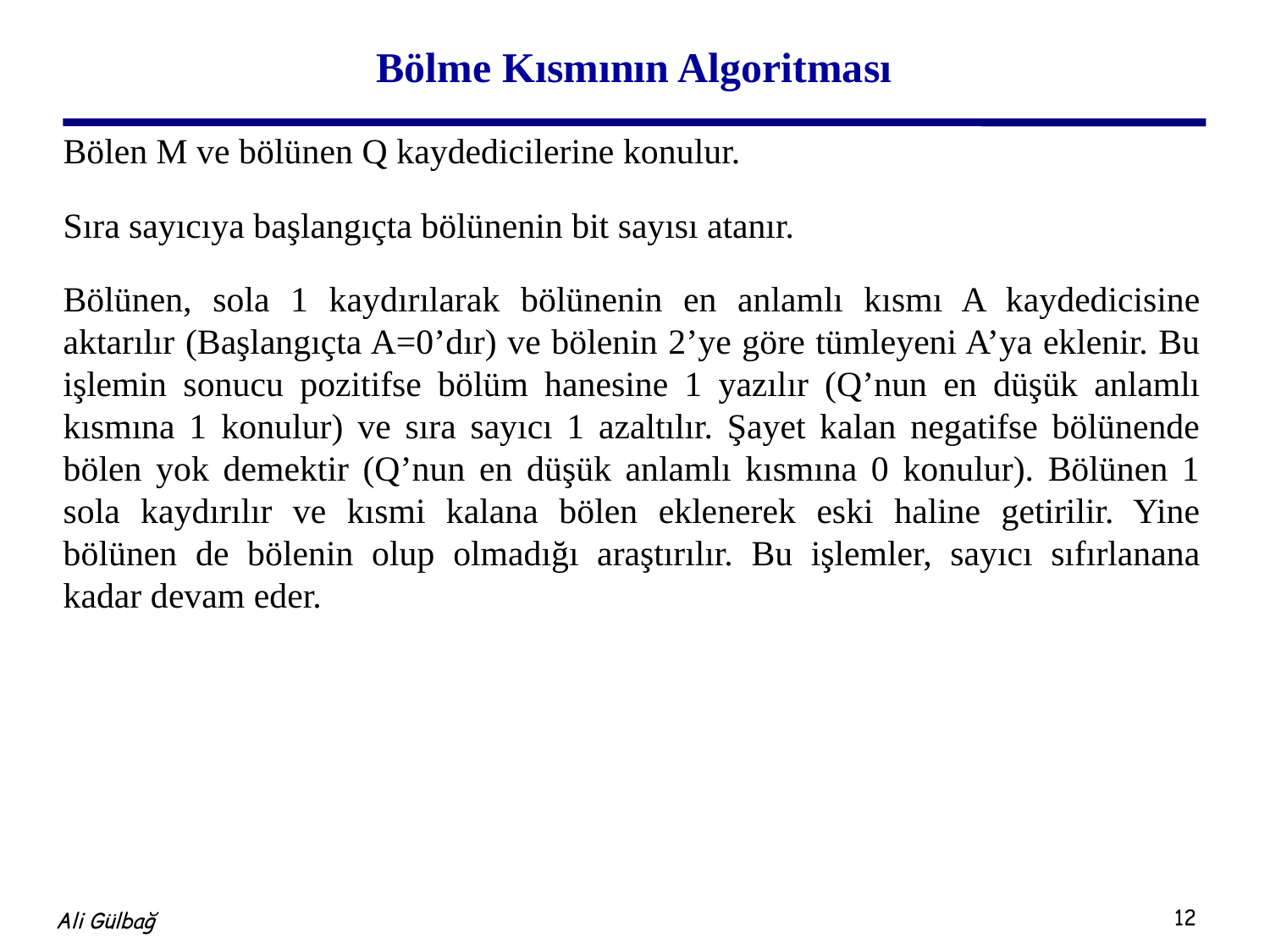

# Bölme Kısmının Algoritması
Bölen M ve bölünen Q kaydedicilerine konulur.

Sıra sayıcıya başlangıçta bölünenin bit sayısı atanır.

Bölünen, sola 1 kaydırılarak bölünenin en anlamlı kısmı A kaydedicisine aktarılır (Başlangıçta A=0’dır) ve bölenin 2’ye göre tümleyeni A’ya eklenir. Bu işlemin sonucu pozitifse bölüm hanesine 1 yazılır (Q’nun en düşük anlamlı kısmına 1 konulur) ve sıra sayıcı 1 azaltılır. Şayet kalan negatifse bölünende bölen yok demektir (Q’nun en düşük anlamlı kısmına 0 konulur). Bölünen 1 sola kaydırılır ve kısmi kalana bölen eklenerek eski haline getirilir. Yine bölünen de bölenin olup olmadığı araştırılır. Bu işlemler, sayıcı sıfırlanana kadar devam eder.